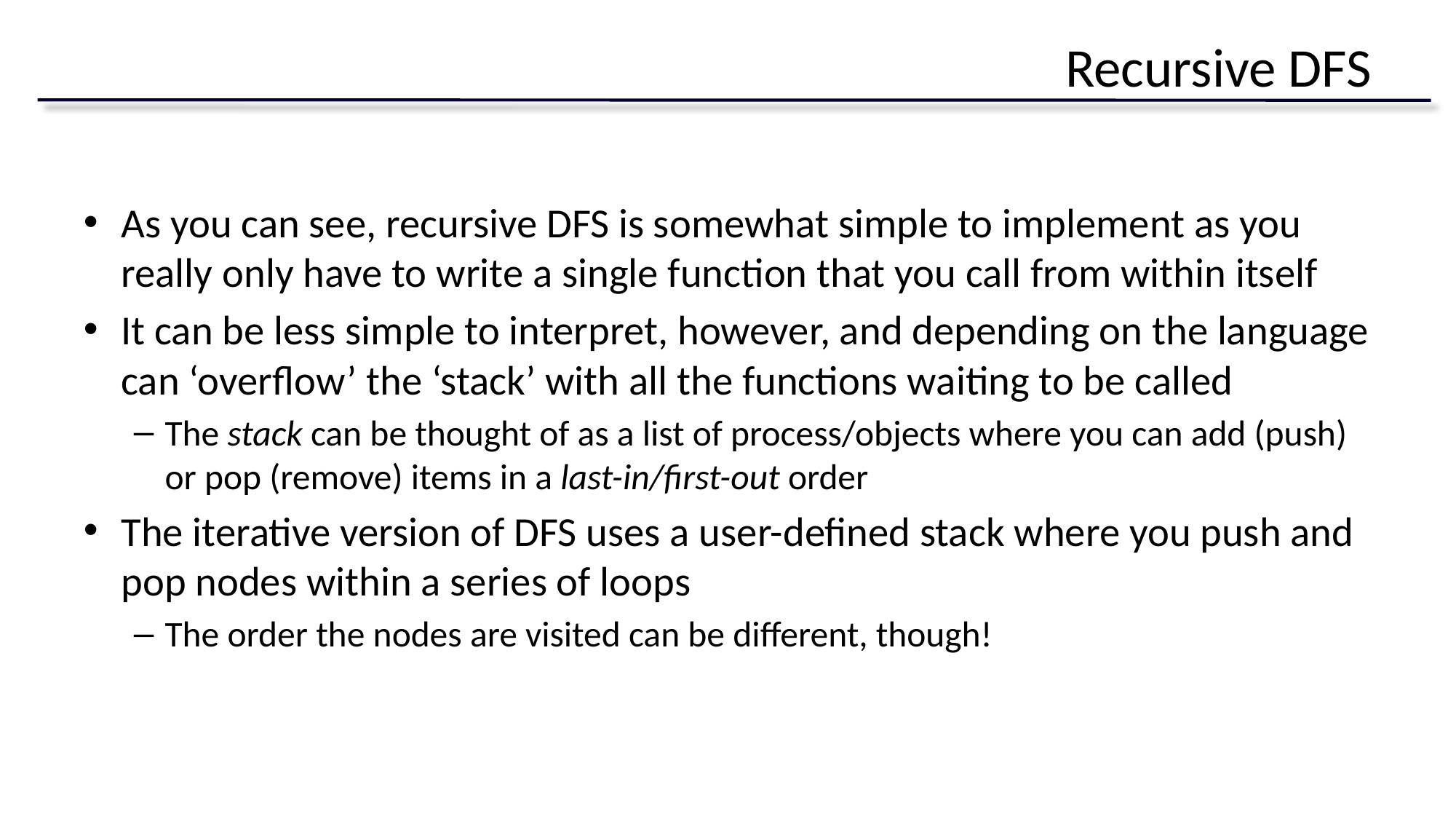

# Recursive DFS
As you can see, recursive DFS is somewhat simple to implement as you really only have to write a single function that you call from within itself
It can be less simple to interpret, however, and depending on the language can ‘overflow’ the ‘stack’ with all the functions waiting to be called
The stack can be thought of as a list of process/objects where you can add (push) or pop (remove) items in a last-in/first-out order
The iterative version of DFS uses a user-defined stack where you push and pop nodes within a series of loops
The order the nodes are visited can be different, though!